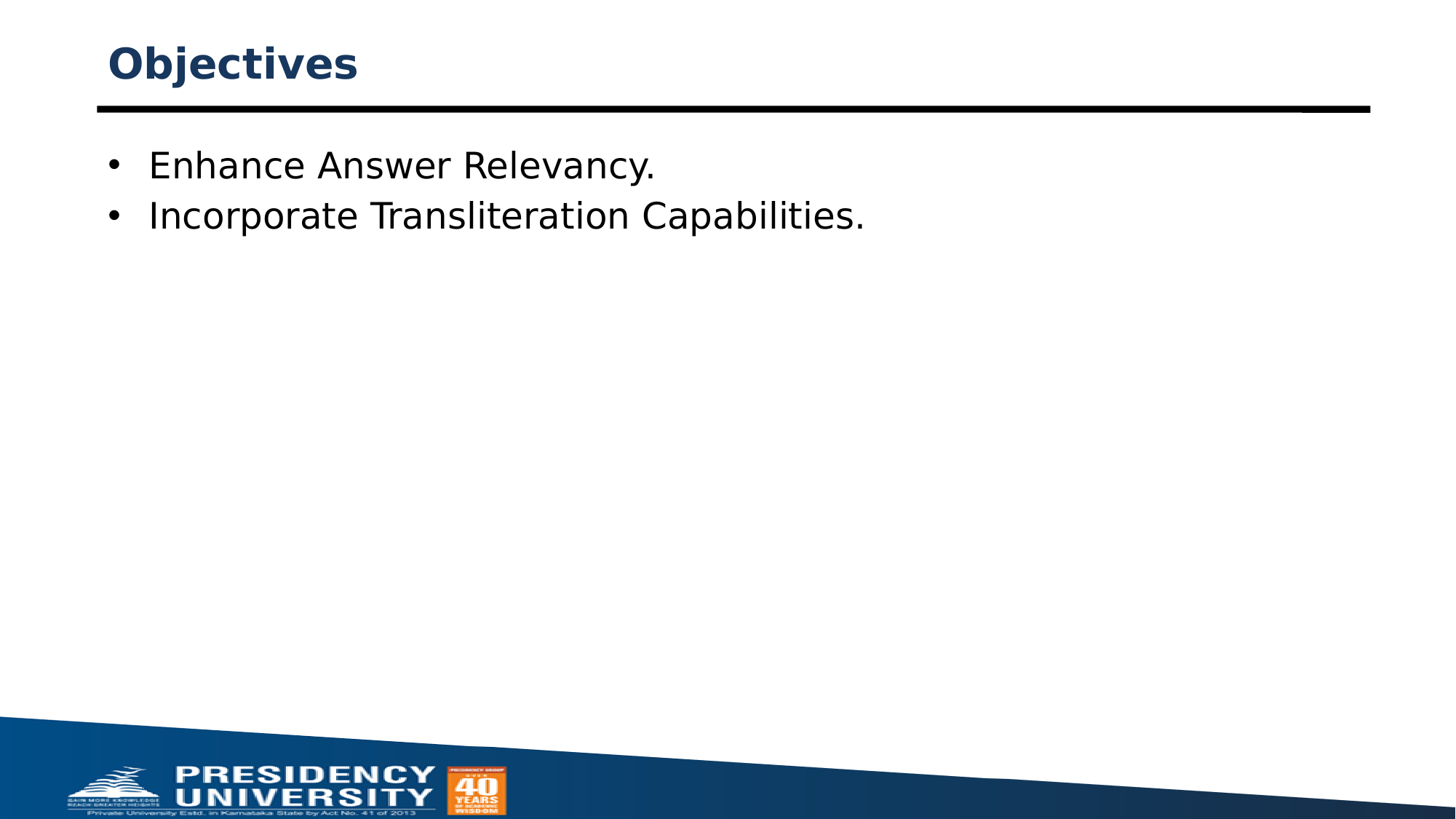

# Objectives
Enhance Answer Relevancy.
Incorporate Transliteration Capabilities.